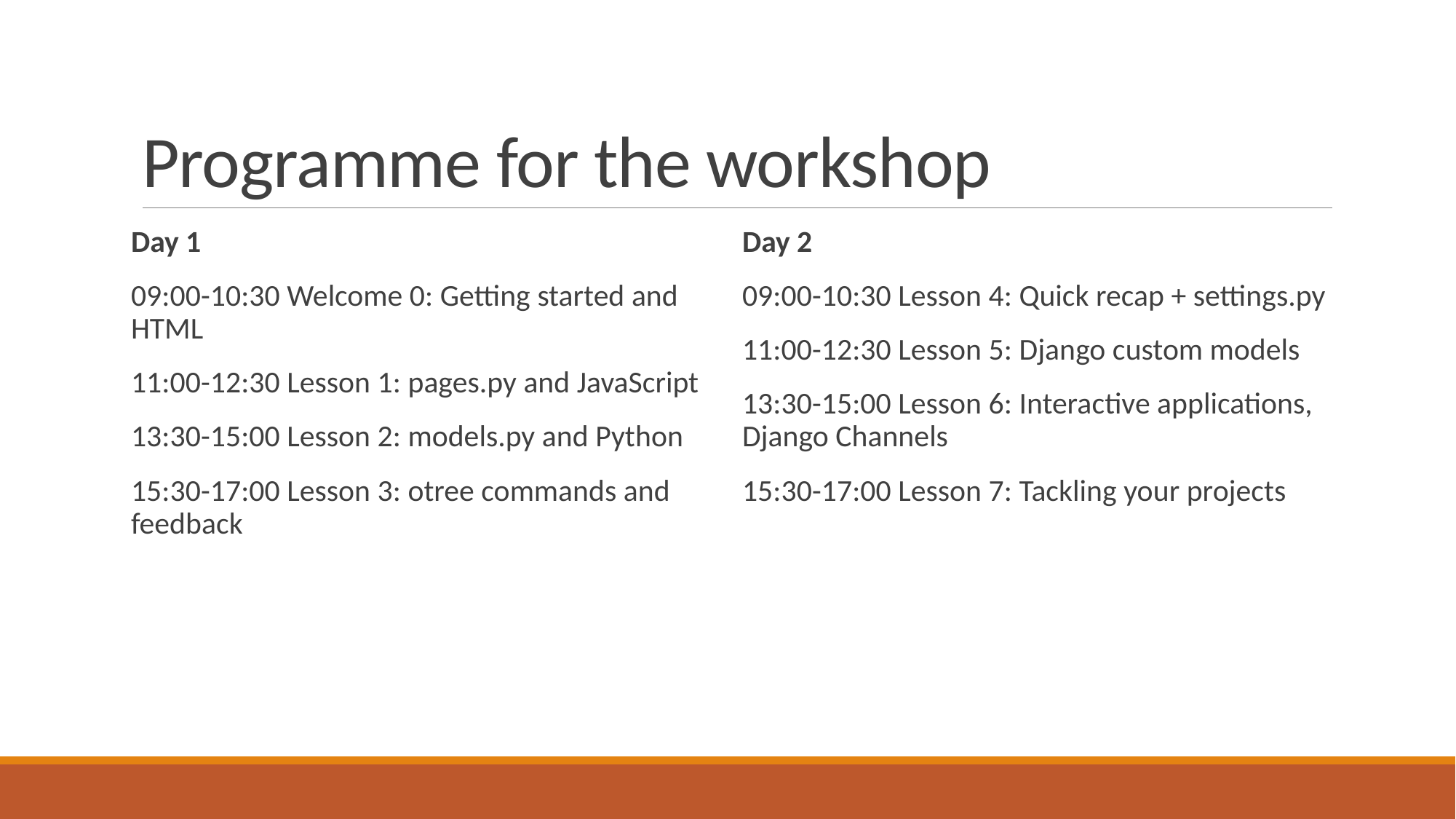

# Programme for the workshop
Day 1
09:00-10:30 Welcome 0: Getting started and HTML
11:00-12:30 Lesson 1: pages.py and JavaScript
13:30-15:00 Lesson 2: models.py and Python
15:30-17:00 Lesson 3: otree commands and feedback
Day 2
09:00-10:30 Lesson 4: Quick recap + settings.py
11:00-12:30 Lesson 5: Django custom models
13:30-15:00 Lesson 6: Interactive applications, Django Channels
15:30-17:00 Lesson 7: Tackling your projects